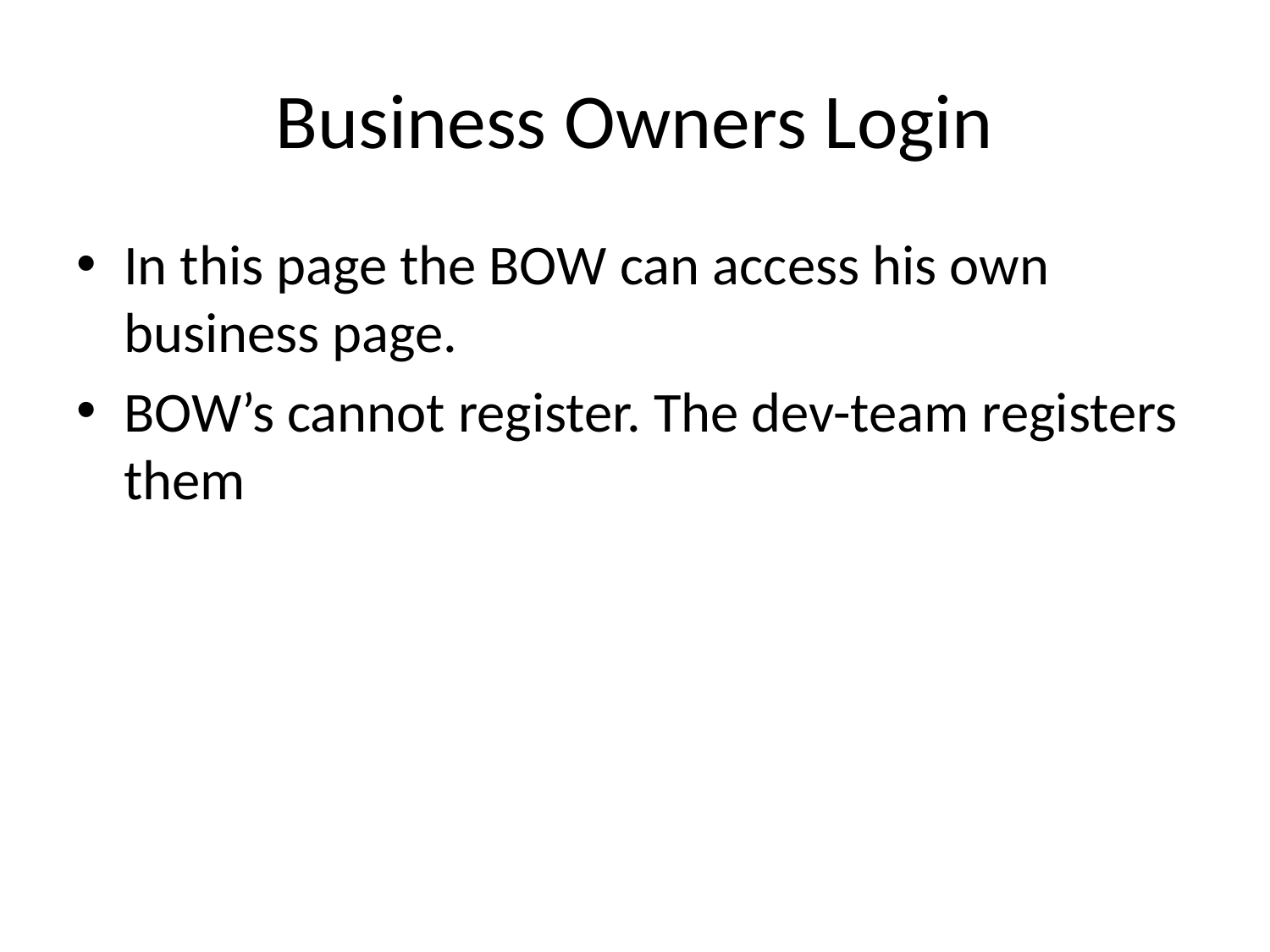

# Business Owners Login
In this page the BOW can access his own business page.
BOW’s cannot register. The dev-team registers them